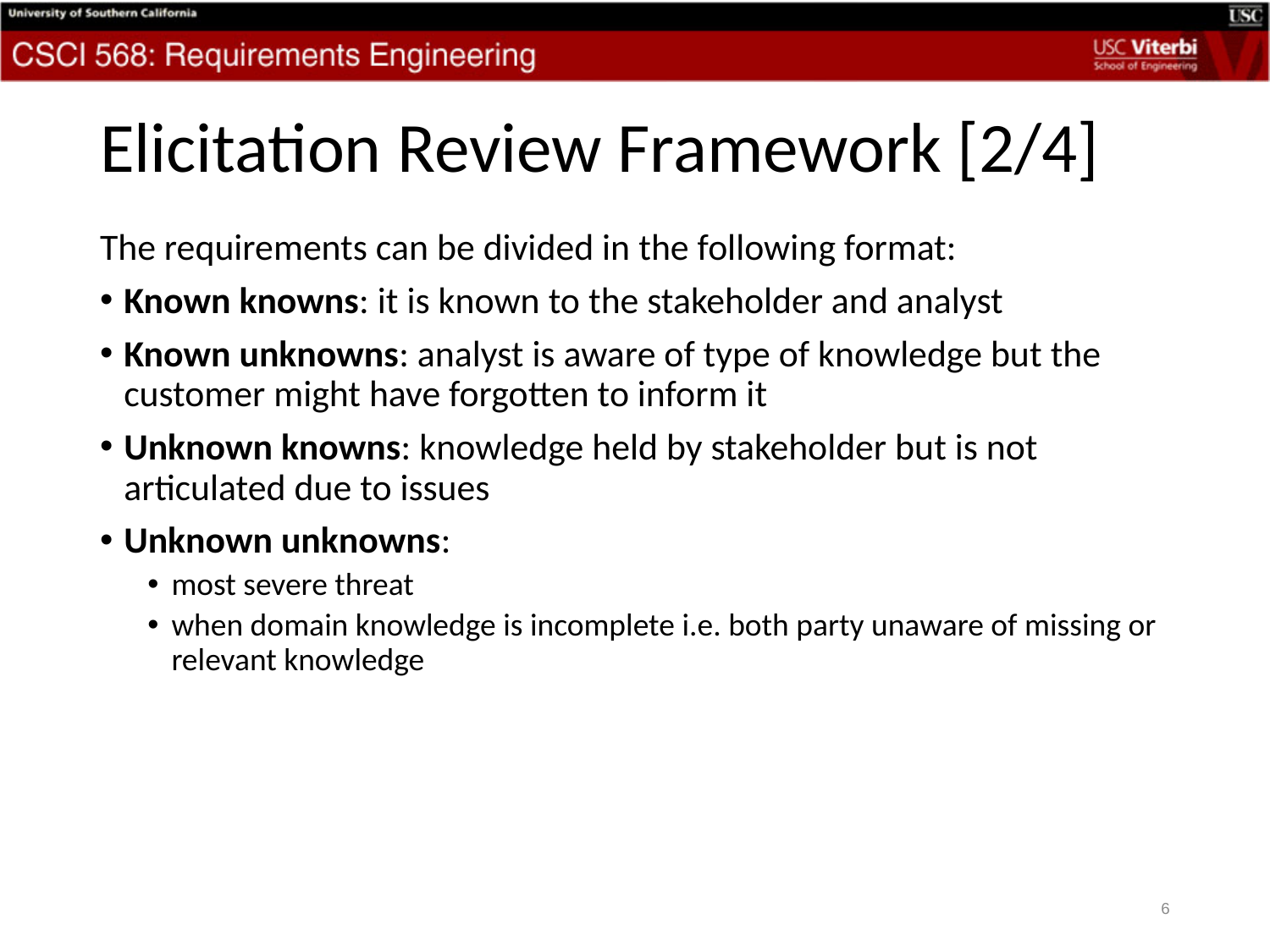

# Elicitation Review Framework [2/4]
The requirements can be divided in the following format:
Known knowns: it is known to the stakeholder and analyst
Known unknowns: analyst is aware of type of knowledge but the customer might have forgotten to inform it
Unknown knowns: knowledge held by stakeholder but is not articulated due to issues
Unknown unknowns:
most severe threat
when domain knowledge is incomplete i.e. both party unaware of missing or relevant knowledge
6